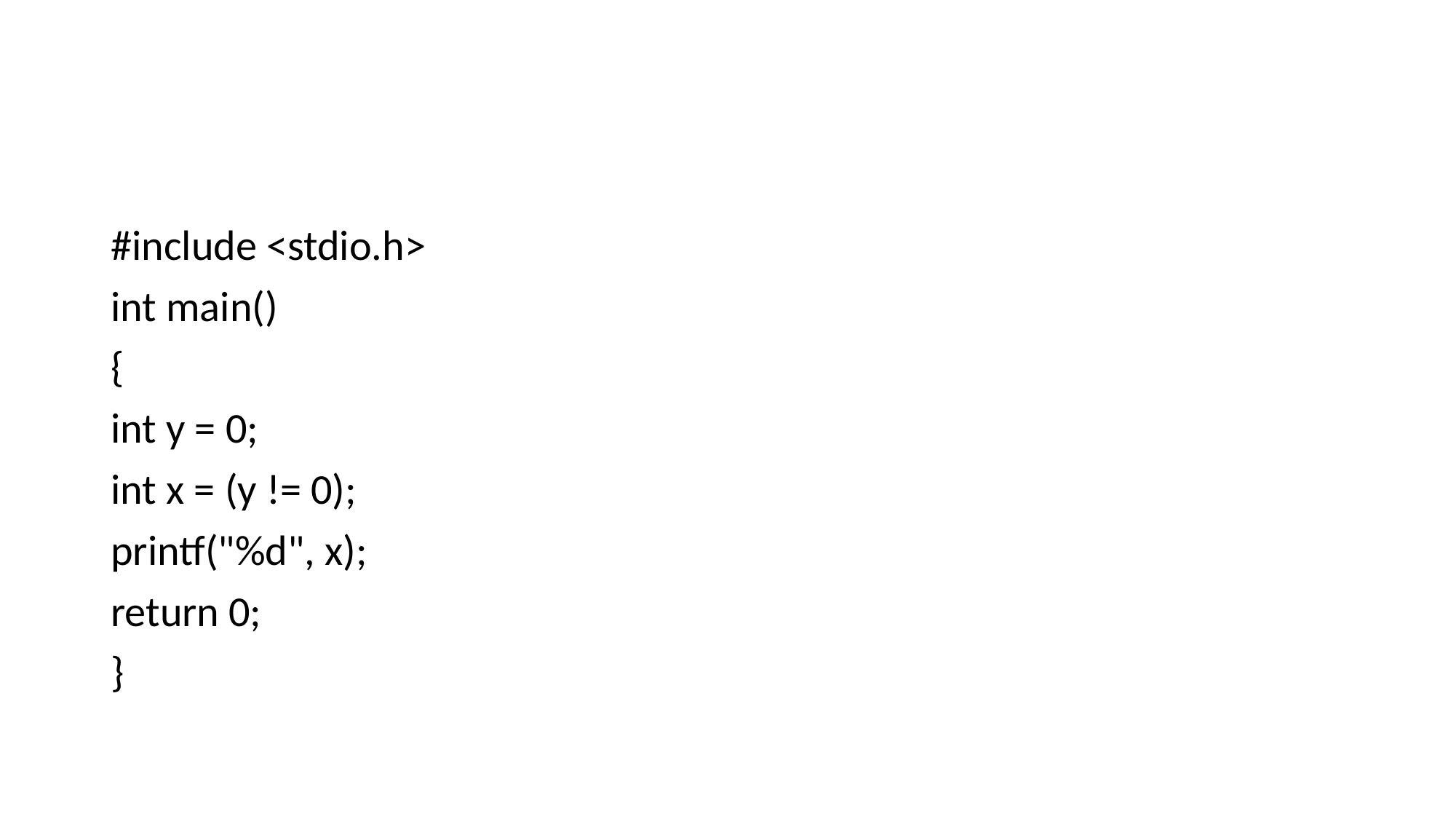

#
#include <stdio.h>
int main()
{
int y = 0;
int x = (y != 0);
printf("%d", x);
return 0;
}